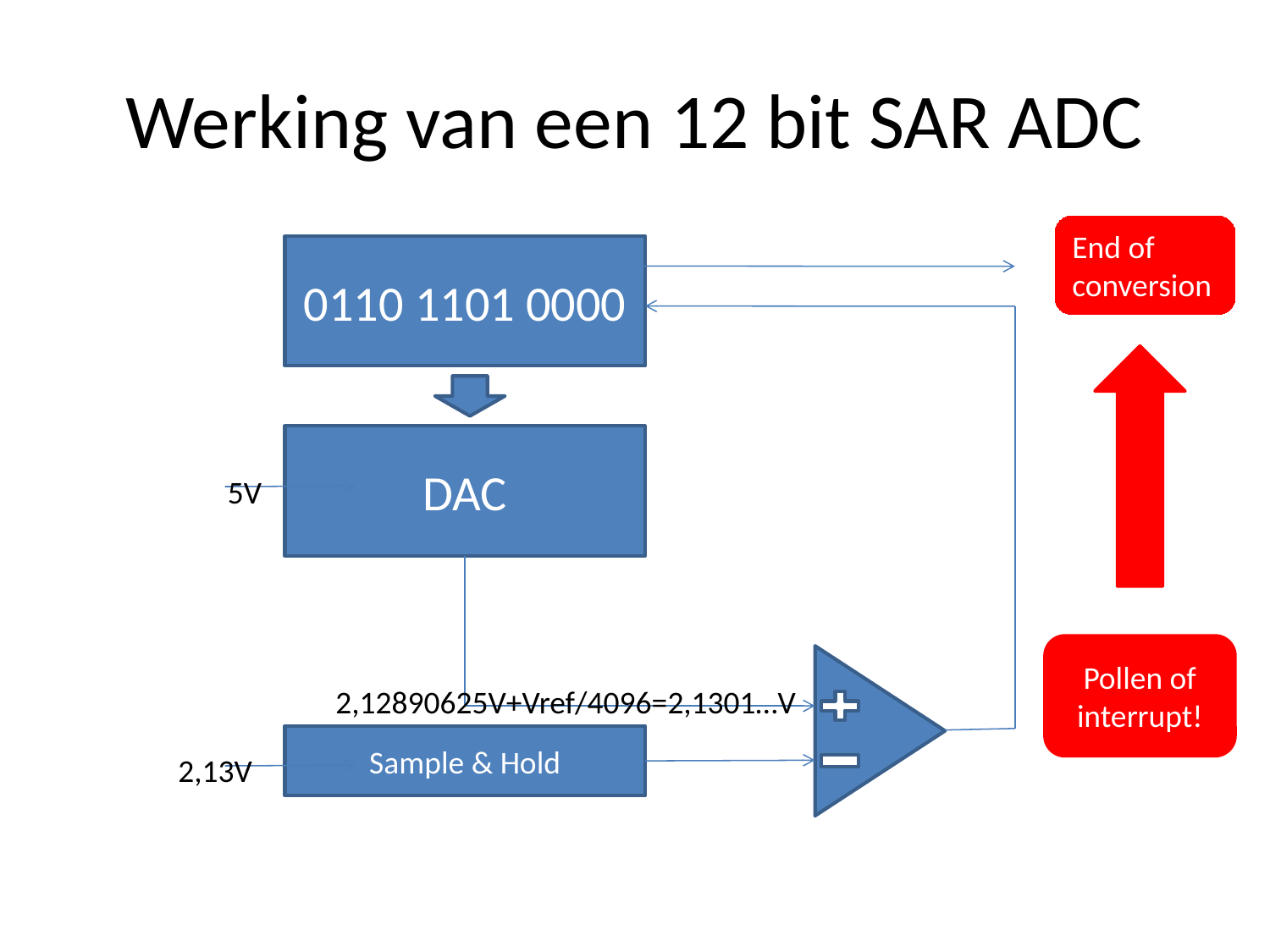

# Werking van een 12 bit SAR ADC
End of conversion
0110 1101 0000

DAC
5V
Pollen of interrupt!

2,12890625V+Vref/4096=2,1301…V

Sample & Hold

2,13V